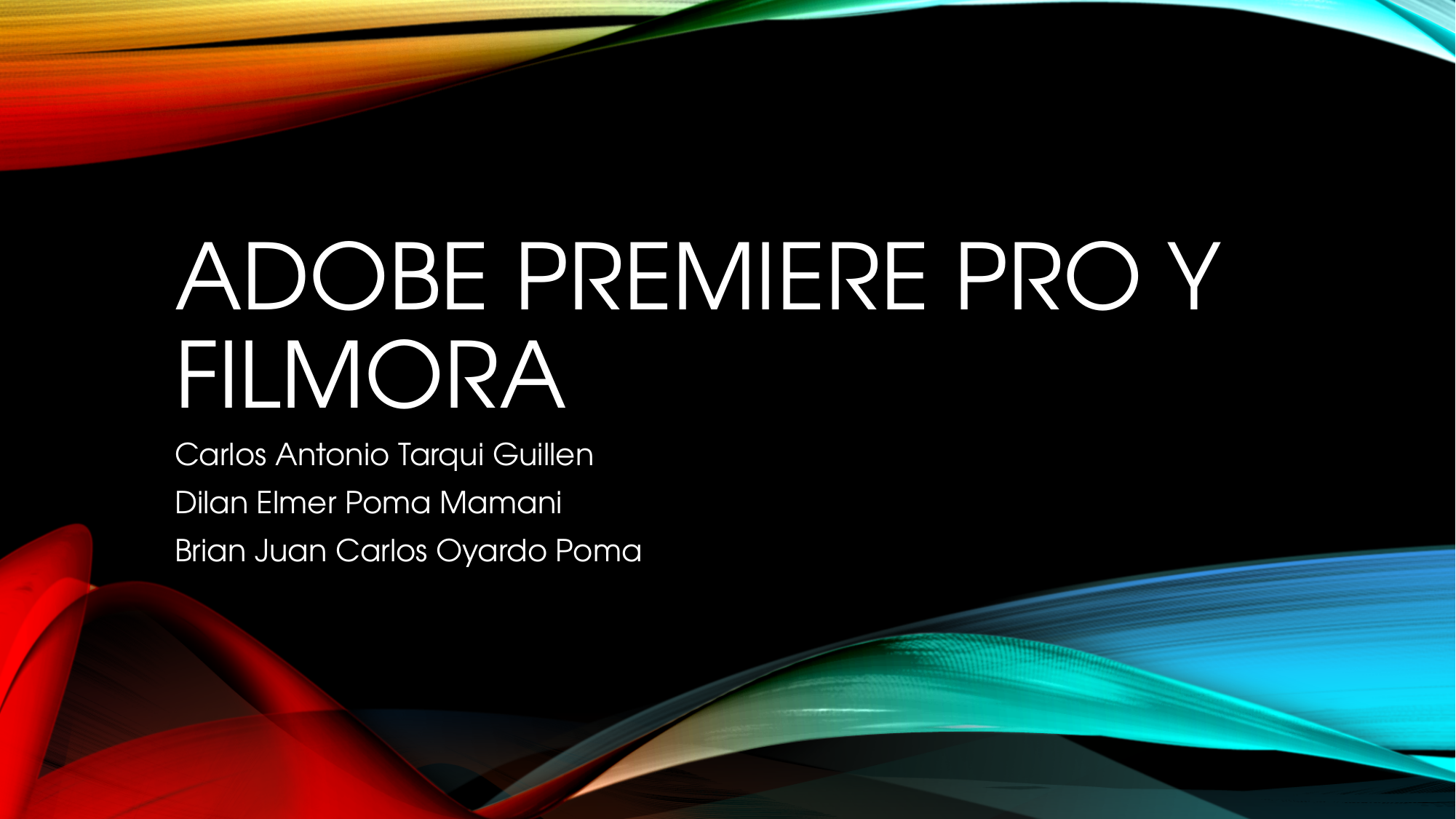

# Adobe premiere pro y filmora
Carlos Antonio Tarqui Guillen
Dilan Elmer Poma Mamani
Brian Juan Carlos Oyardo Poma